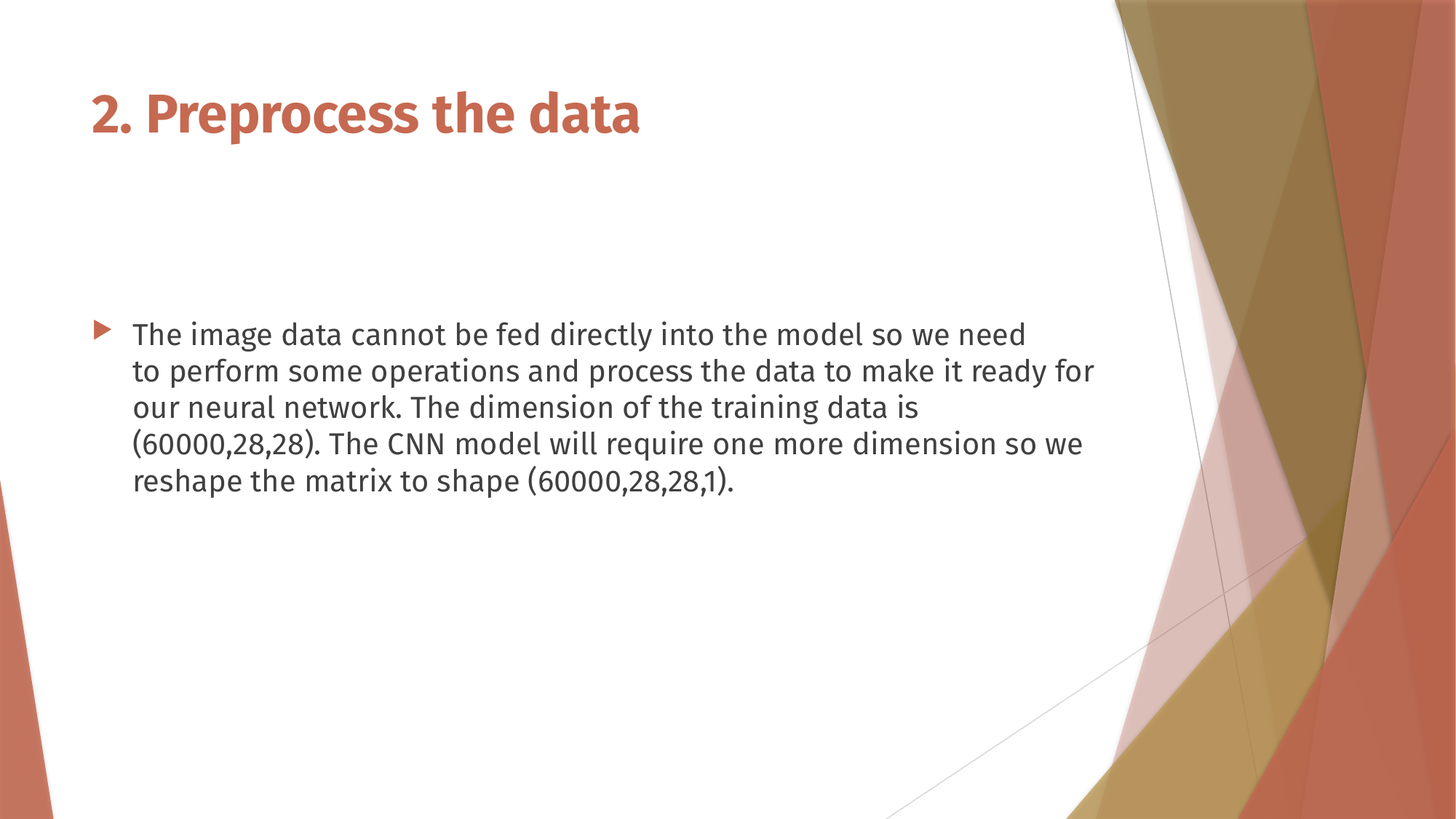

# 2. Preprocess the data

The image data cannot be fed directly into the model so we need to perform some operations and process the data to make it ready for our neural network. The dimension of the training data is (60000,28,28). The CNN model will require one more dimension so we reshape the matrix to shape (60000,28,28,1).